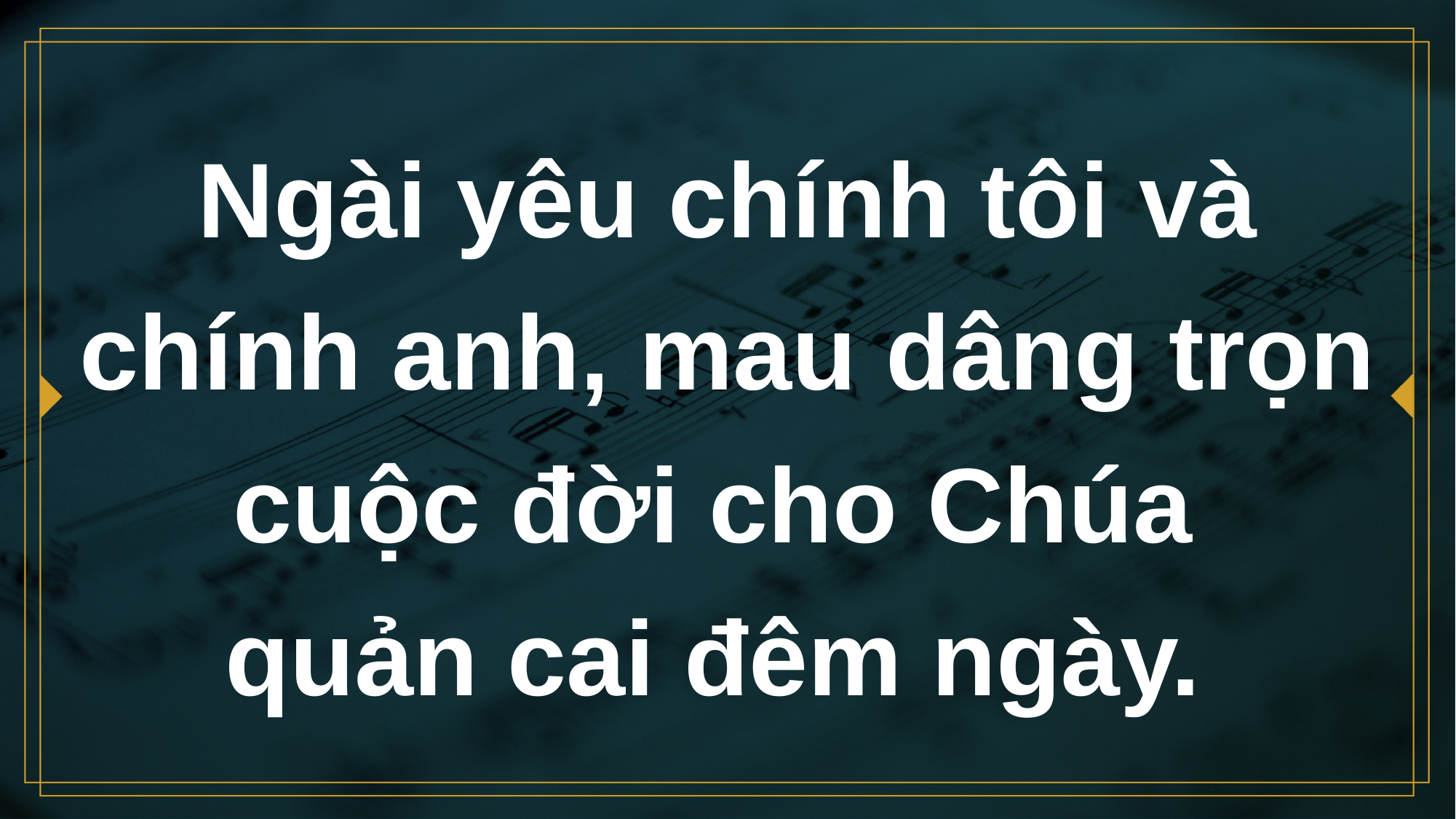

# Ngài yêu chính tôi và chính anh, mau dâng trọn cuộc đời cho Chúa quản cai đêm ngày.